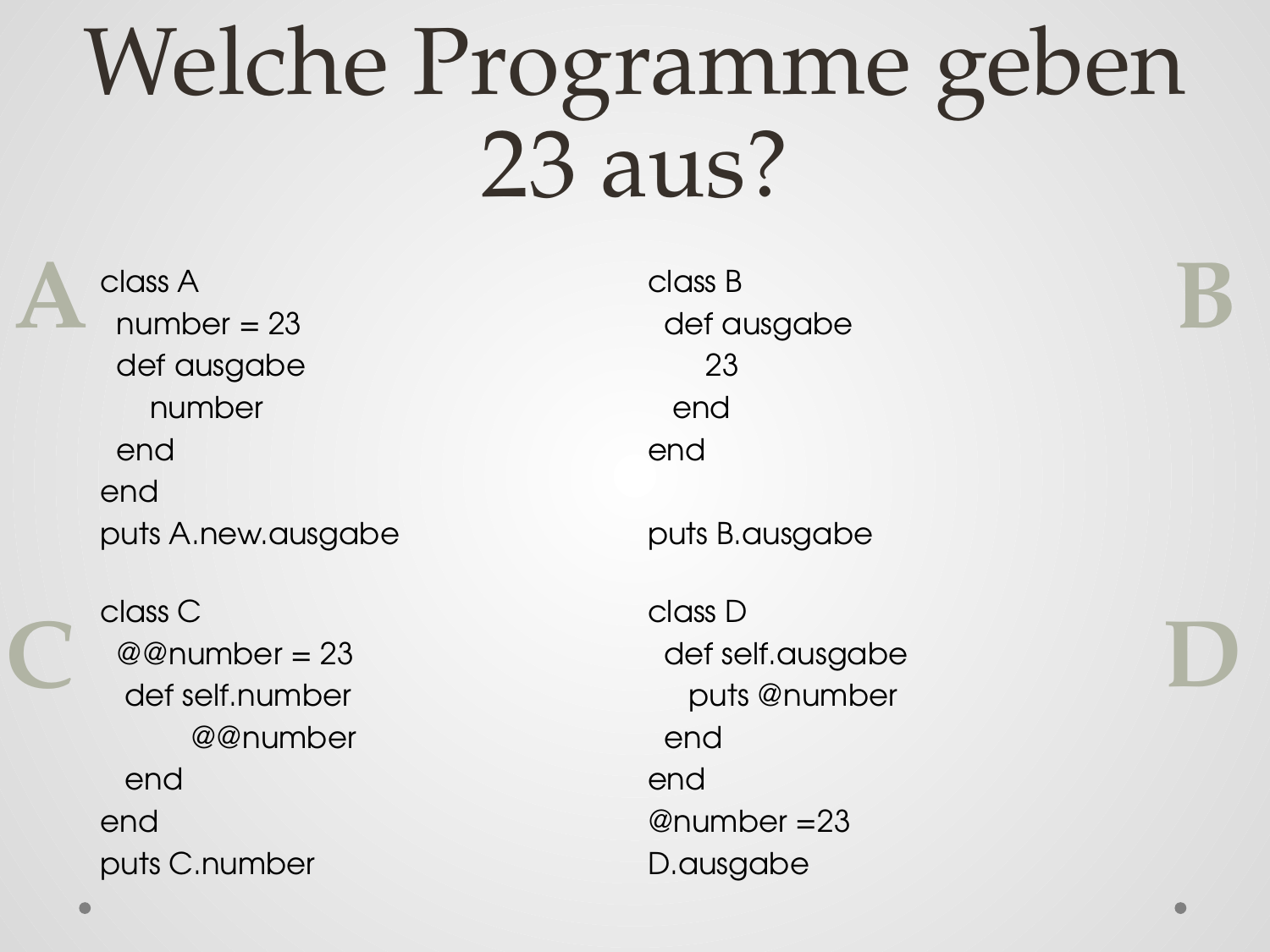

# Welche Programme geben 23 aus?
class A
  number = 23
  def ausgabe
      number
  end
end
puts A.new.ausgabe
class B
  def ausgabe
       23
   end
end

puts B.ausgabe
class C
  @@number = 23
   def self.number
	@@number
   end
end
puts C.number
class D
  def self.ausgabe
     puts @number
  end
end
@number =23
D.ausgabe